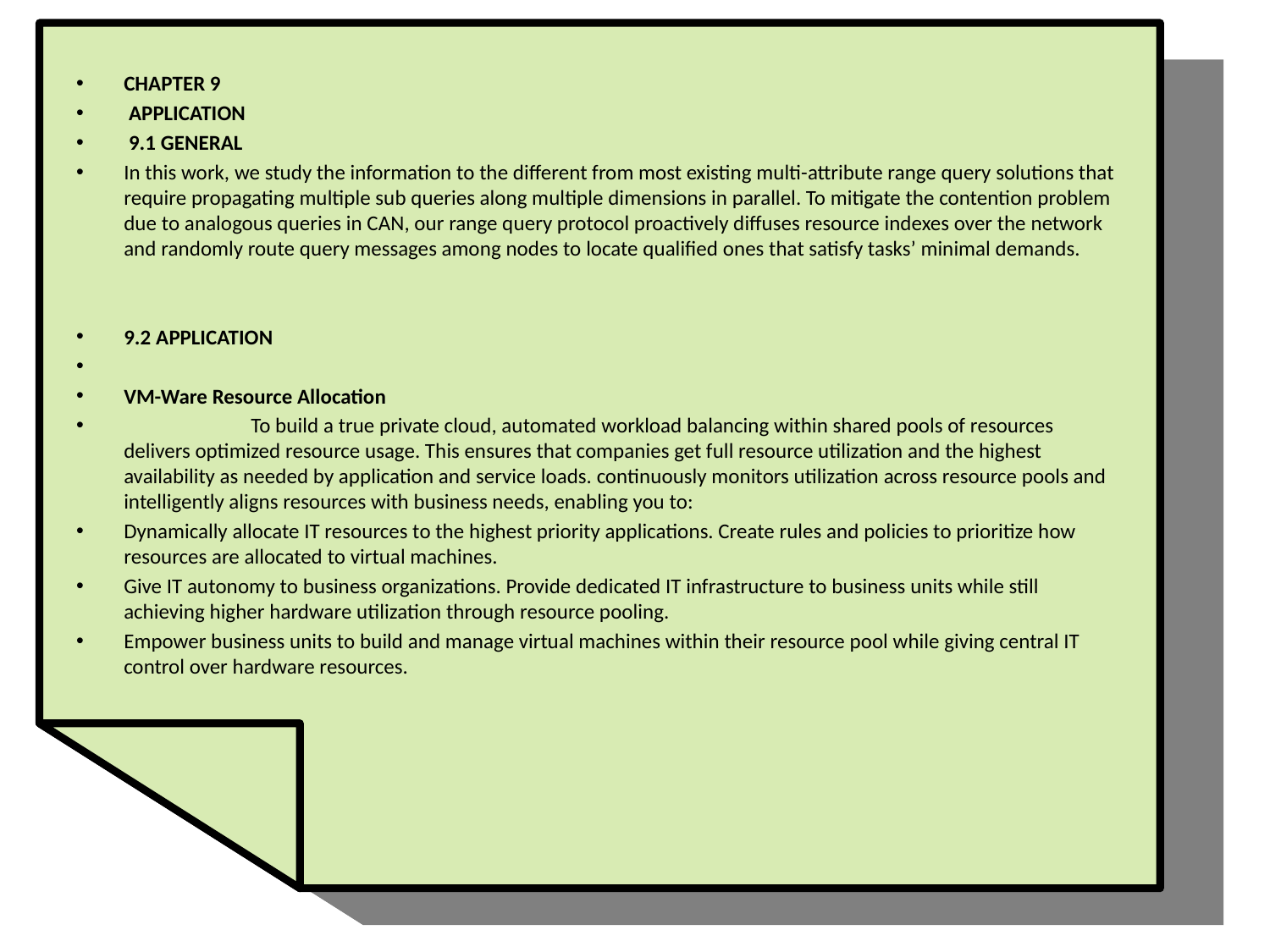

CHAPTER 9
 APPLICATION
 9.1 GENERAL
In this work, we study the information to the different from most existing multi-attribute range query solutions that require propagating multiple sub queries along multiple dimensions in parallel. To mitigate the contention problem due to analogous queries in CAN, our range query protocol proactively diffuses resource indexes over the network and randomly route query messages among nodes to locate qualified ones that satisfy tasks’ minimal demands.

9.2 APPLICATION

VM-Ware Resource Allocation
            	To build a true private cloud, automated workload balancing within shared pools of resources delivers optimized resource usage. This ensures that companies get full resource utilization and the highest availability as needed by application and service loads. continuously monitors utilization across resource pools and intelligently aligns resources with business needs, enabling you to:
Dynamically allocate IT resources to the highest priority applications. Create rules and policies to prioritize how resources are allocated to virtual machines.
Give IT autonomy to business organizations. Provide dedicated IT infrastructure to business units while still achieving higher hardware utilization through resource pooling.
Empower business units to build and manage virtual machines within their resource pool while giving central IT control over hardware resources.